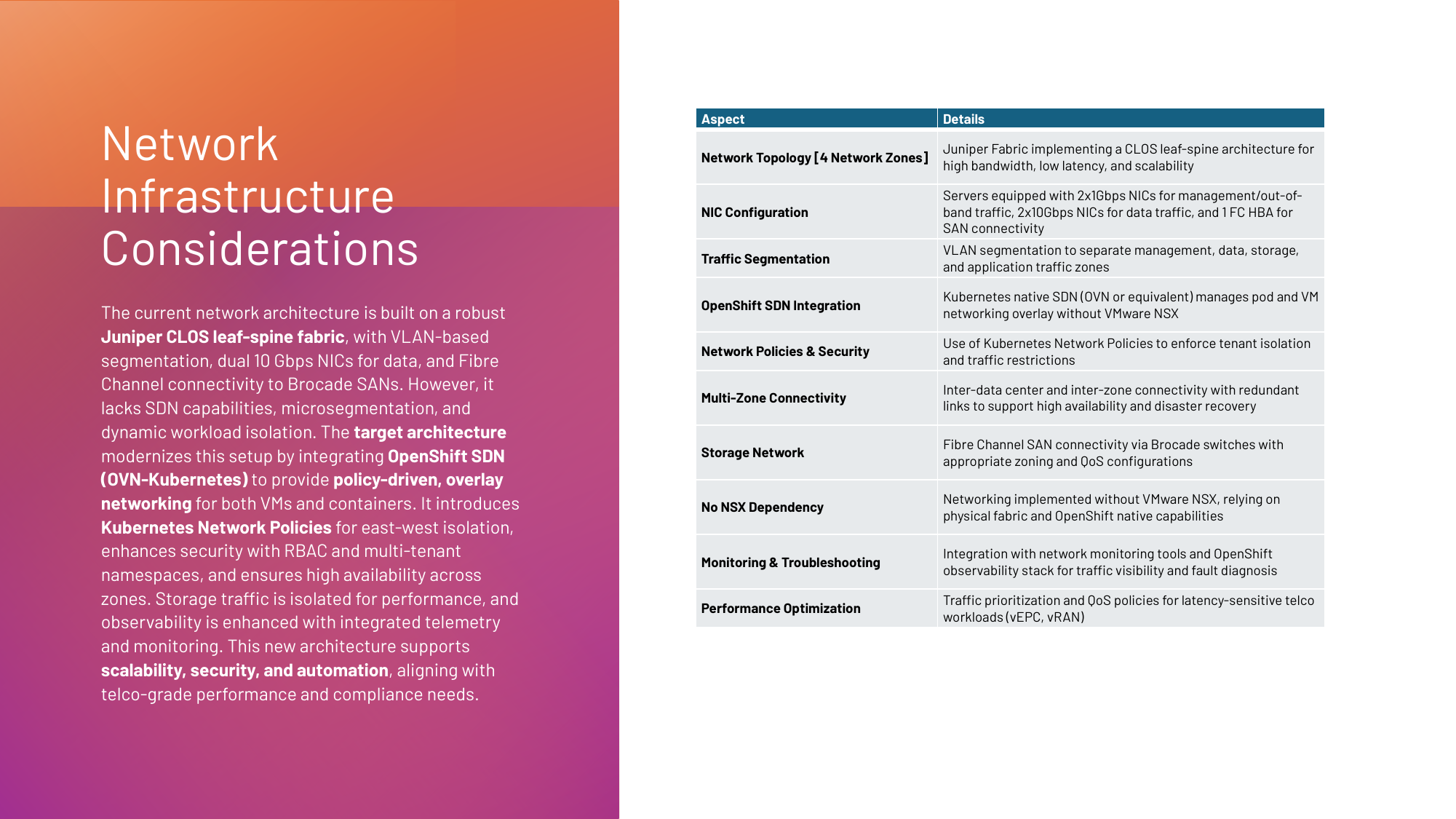

# Network Infrastructure Considerations
| Aspect | Details |
| --- | --- |
| Network Topology [4 Network Zones] | Juniper Fabric implementing a CLOS leaf-spine architecture for high bandwidth, low latency, and scalability |
| NIC Configuration | Servers equipped with 2x1Gbps NICs for management/out-of-band traffic, 2x10Gbps NICs for data traffic, and 1 FC HBA for SAN connectivity |
| Traffic Segmentation | VLAN segmentation to separate management, data, storage, and application traffic zones |
| OpenShift SDN Integration | Kubernetes native SDN (OVN or equivalent) manages pod and VM networking overlay without VMware NSX |
| Network Policies & Security | Use of Kubernetes Network Policies to enforce tenant isolation and traffic restrictions |
| Multi-Zone Connectivity | Inter-data center and inter-zone connectivity with redundant links to support high availability and disaster recovery |
| Storage Network | Fibre Channel SAN connectivity via Brocade switches with appropriate zoning and QoS configurations |
| No NSX Dependency | Networking implemented without VMware NSX, relying on physical fabric and OpenShift native capabilities |
| Monitoring & Troubleshooting | Integration with network monitoring tools and OpenShift observability stack for traffic visibility and fault diagnosis |
| Performance Optimization | Traffic prioritization and QoS policies for latency-sensitive telco workloads (vEPC, vRAN) |
The current network architecture is built on a robust Juniper CLOS leaf-spine fabric, with VLAN-based segmentation, dual 10 Gbps NICs for data, and Fibre Channel connectivity to Brocade SANs. However, it lacks SDN capabilities, microsegmentation, and dynamic workload isolation. The target architecture modernizes this setup by integrating OpenShift SDN (OVN-Kubernetes) to provide policy-driven, overlay networking for both VMs and containers. It introduces Kubernetes Network Policies for east-west isolation, enhances security with RBAC and multi-tenant namespaces, and ensures high availability across zones. Storage traffic is isolated for performance, and observability is enhanced with integrated telemetry and monitoring. This new architecture supports scalability, security, and automation, aligning with telco-grade performance and compliance needs.